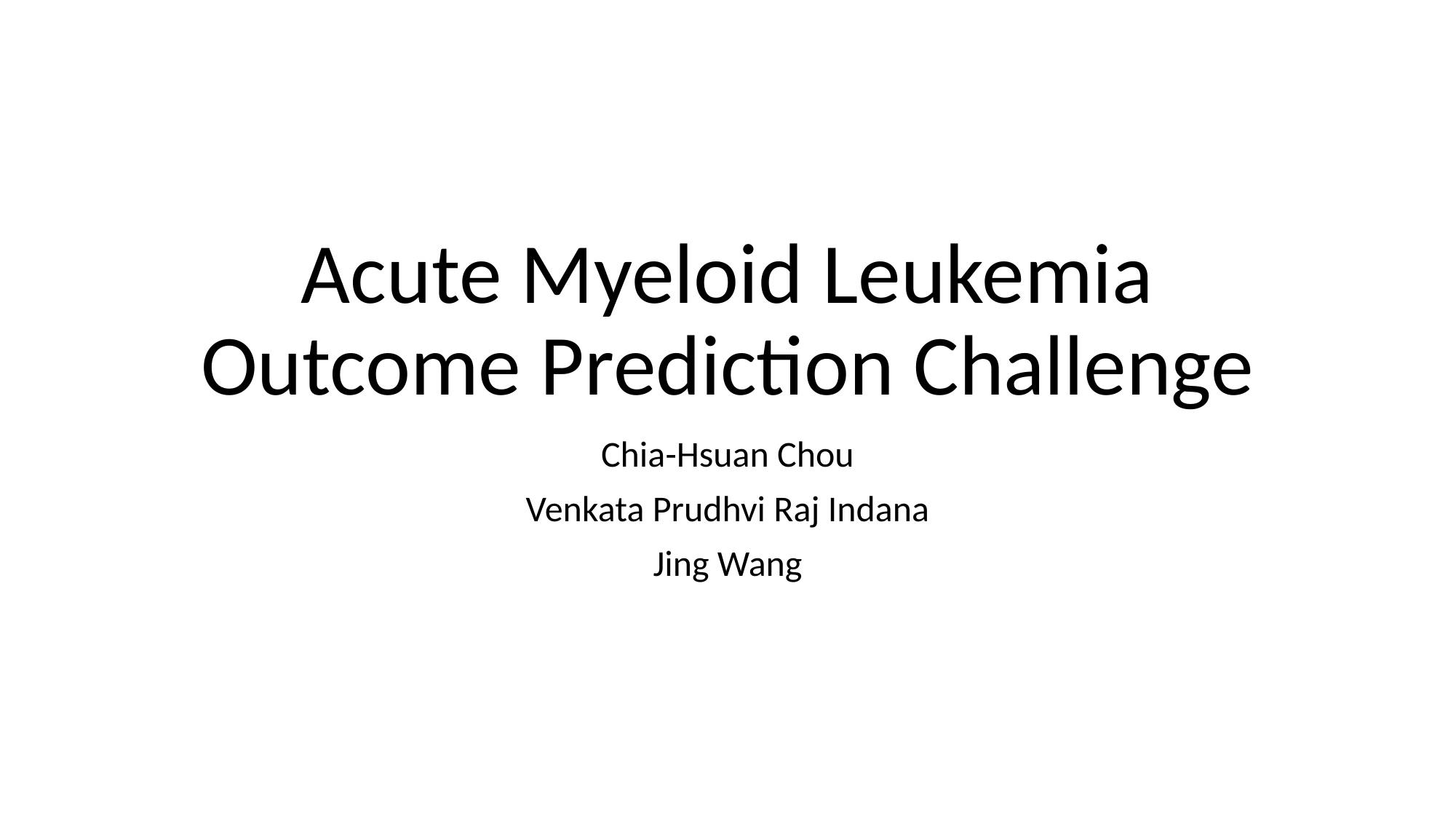

# Acute Myeloid Leukemia Outcome Prediction Challenge
Chia-Hsuan Chou
Venkata Prudhvi Raj Indana
Jing Wang